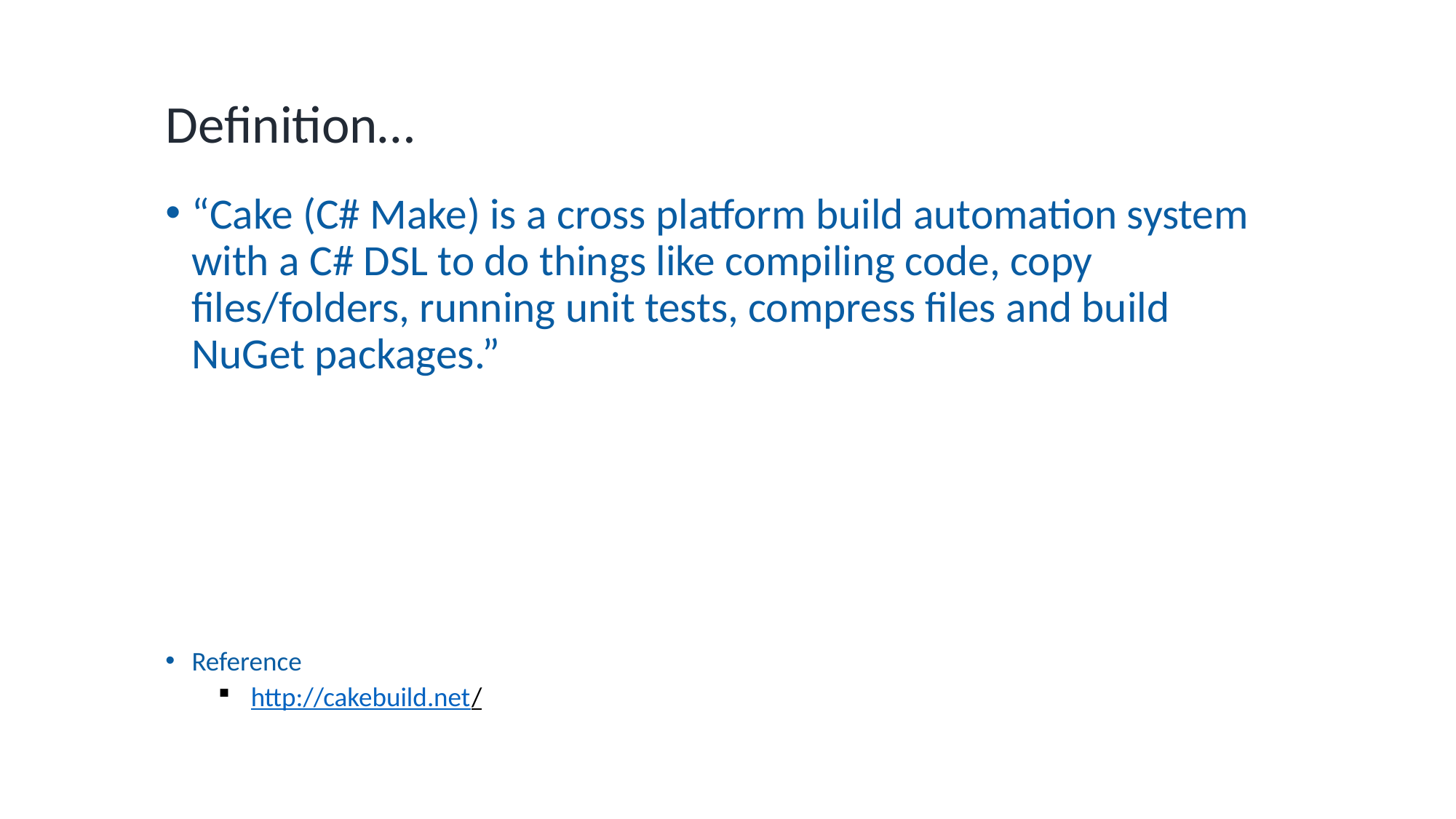

# Definition…
“Cake (C# Make) is a cross platform build automation system with a C# DSL to do things like compiling code, copy files/folders, running unit tests, compress files and build NuGet packages.”

Reference
http://cakebuild.net/